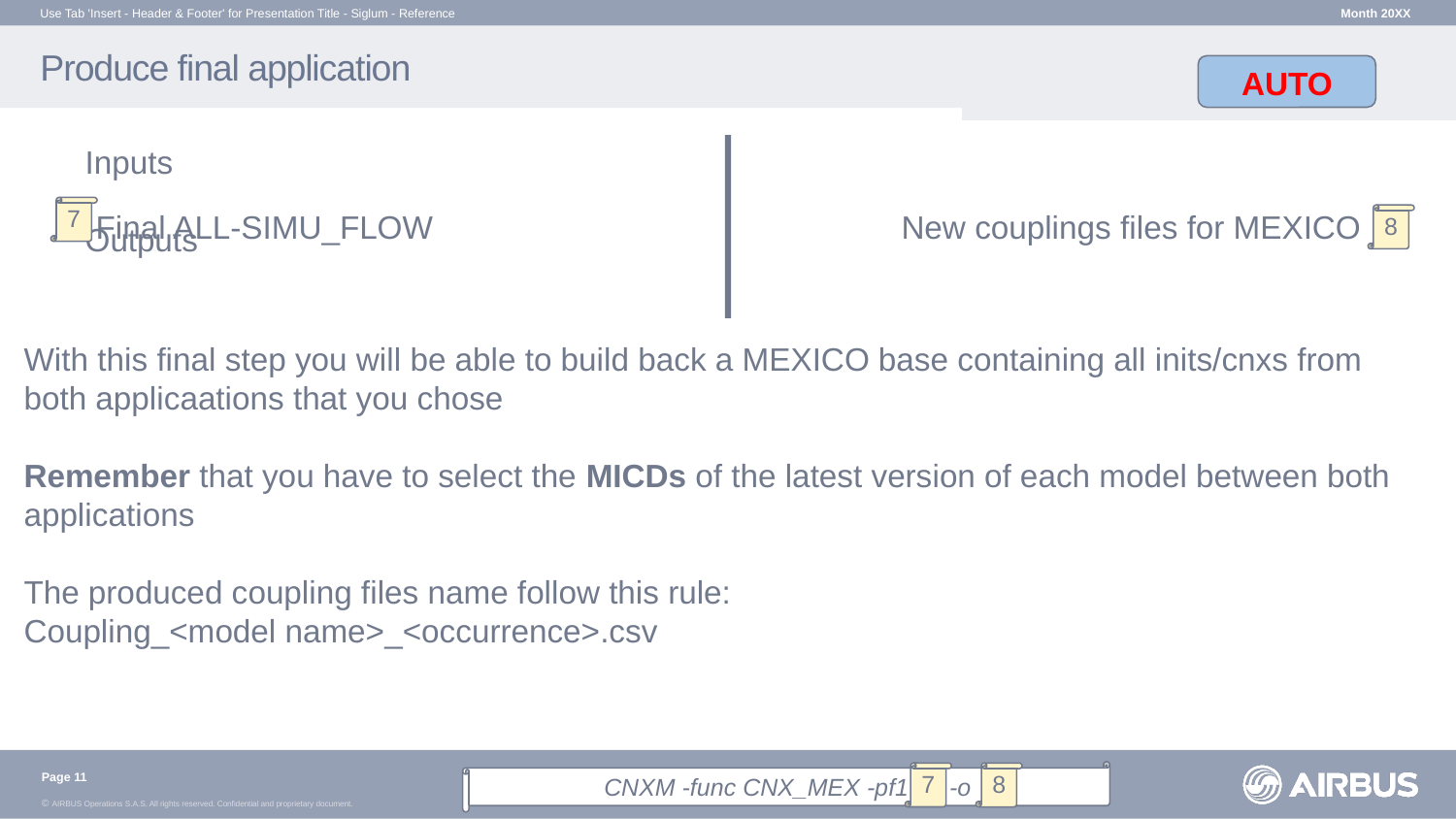

Use Tab 'Insert - Header & Footer' for Presentation Title - Siglum - Reference
Month 20XX
# Produce final application
AUTO
Inputs	Outputs
7
Final ALL-SIMU_FLOW
New couplings files for MEXICO
8
With this final step you will be able to build back a MEXICO base containing all inits/cnxs from both applicaations that you chose

Remember that you have to select the MICDs of the latest version of each model between both applications

The produced coupling files name follow this rule:
Coupling_<model name>_<occurrence>.csv
CNXM -func CNX_MEX -pf1      -o
Page 11
7
8